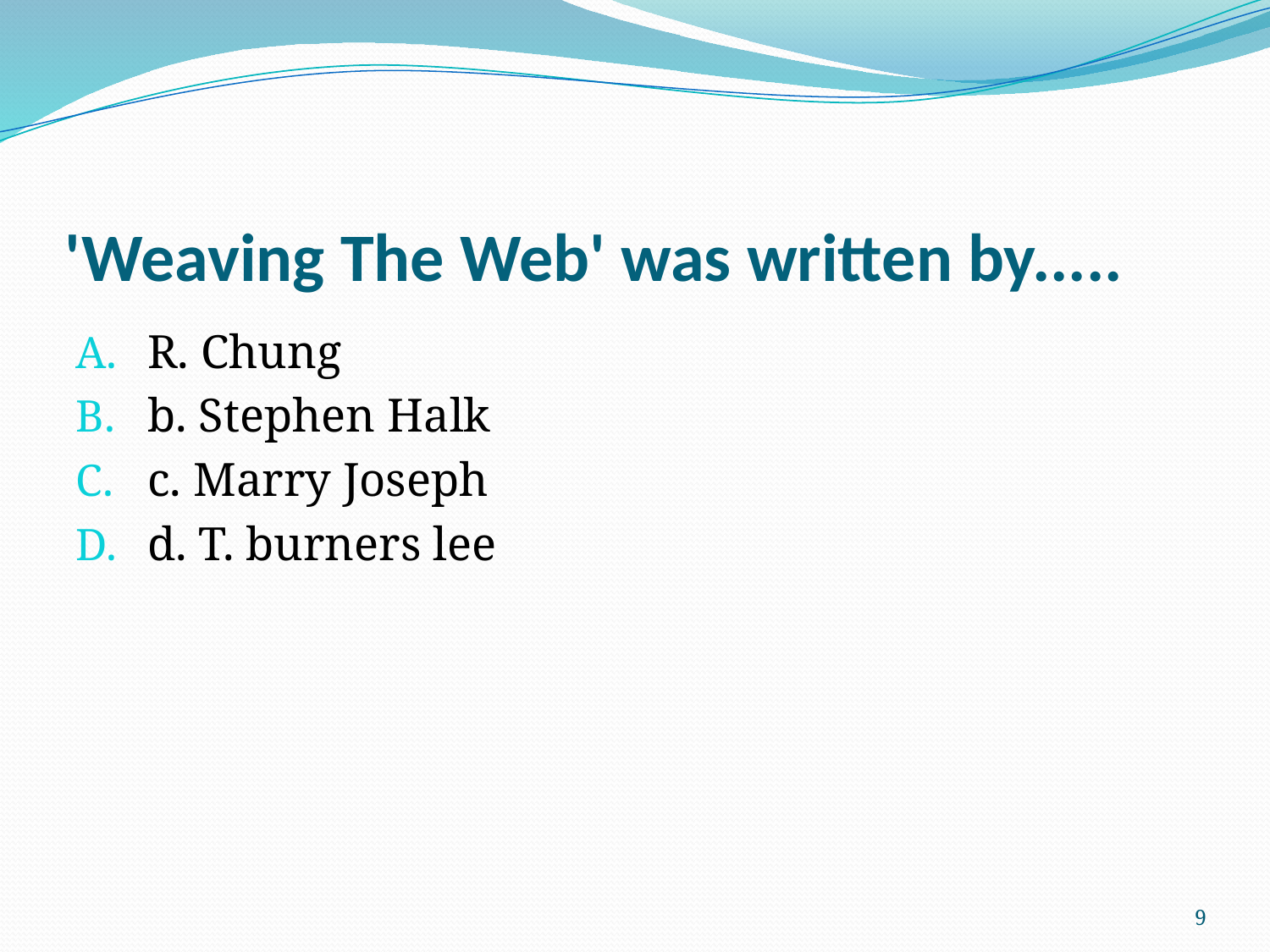

# 'Weaving The Web' was written by.....
R. Chung
b. Stephen Halk
c. Marry Joseph
d. T. burners lee
9